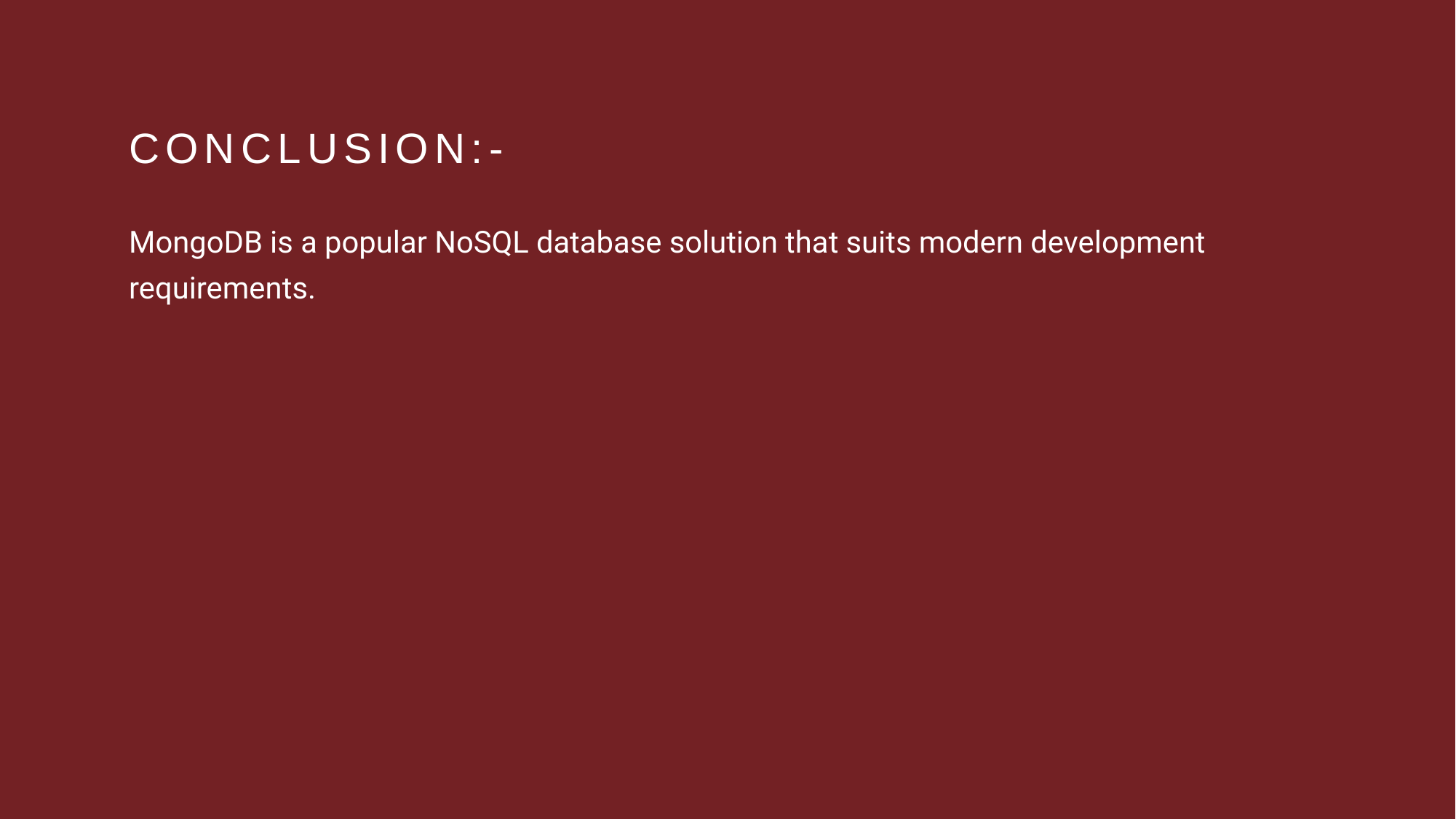

# Conclusion:-
MongoDB is a popular NoSQL database solution that suits modern development requirements.